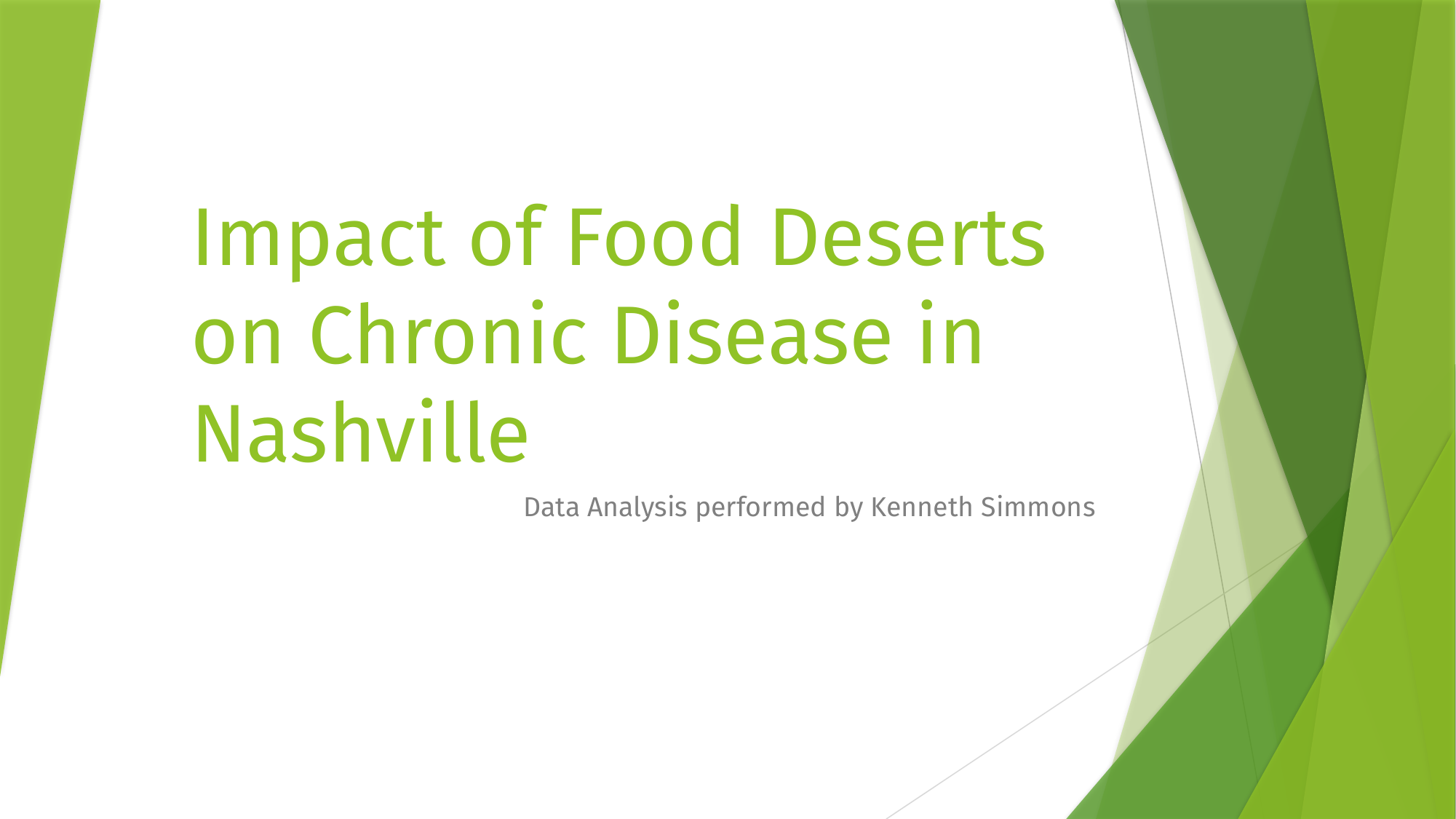

# Impact of Food Deserts on Chronic Disease in Nashville
Data Analysis performed by Kenneth Simmons